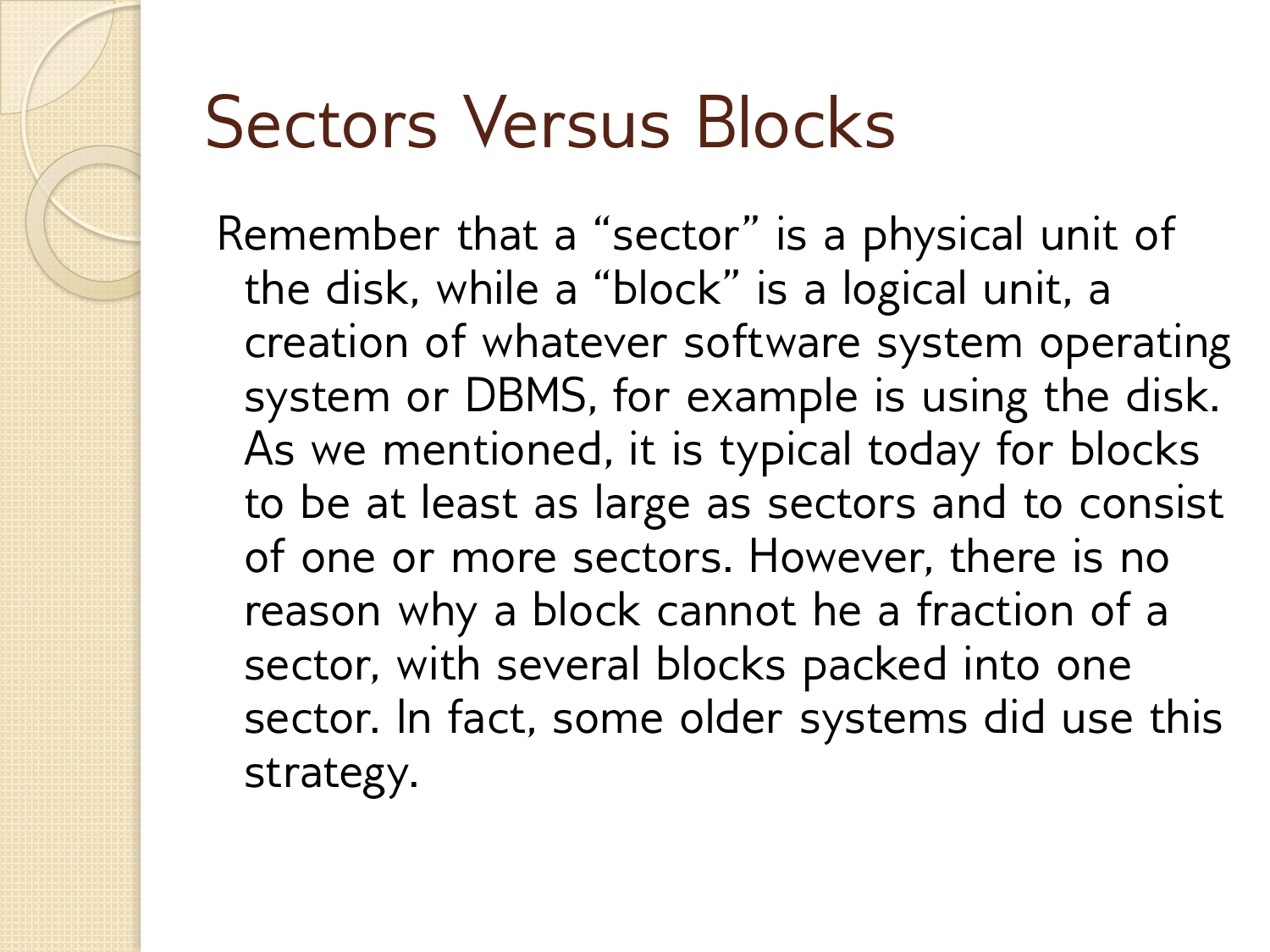

# Sectors Versus Blocks
Remember that a “sector” is a physical unit of the disk, while a “block” is a logical unit, a creation of whatever software system operating system or DBMS, for example is using the disk. As we mentioned, it is typical today for blocks to be at least as large as sectors and to consist of one or more sectors. However, there is no reason why a block cannot he a fraction of a sector, with several blocks packed into one sector. In fact, some older systems did use this strategy.